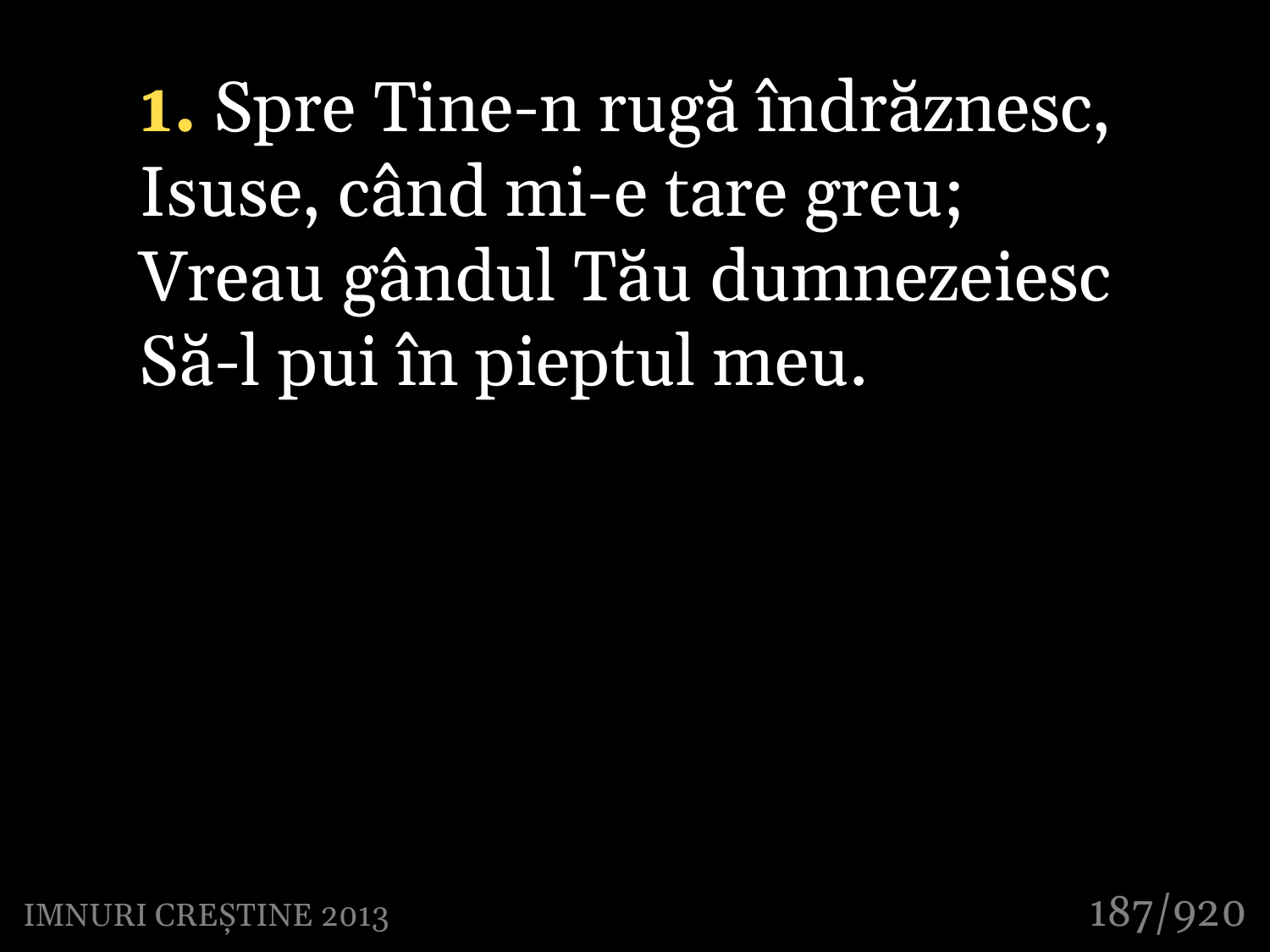

1. Spre Tine-n rugă îndrăznesc,
Isuse, când mi-e tare greu;
Vreau gândul Tău dumnezeiesc
Să-l pui în pieptul meu.
187/920
IMNURI CREȘTINE 2013